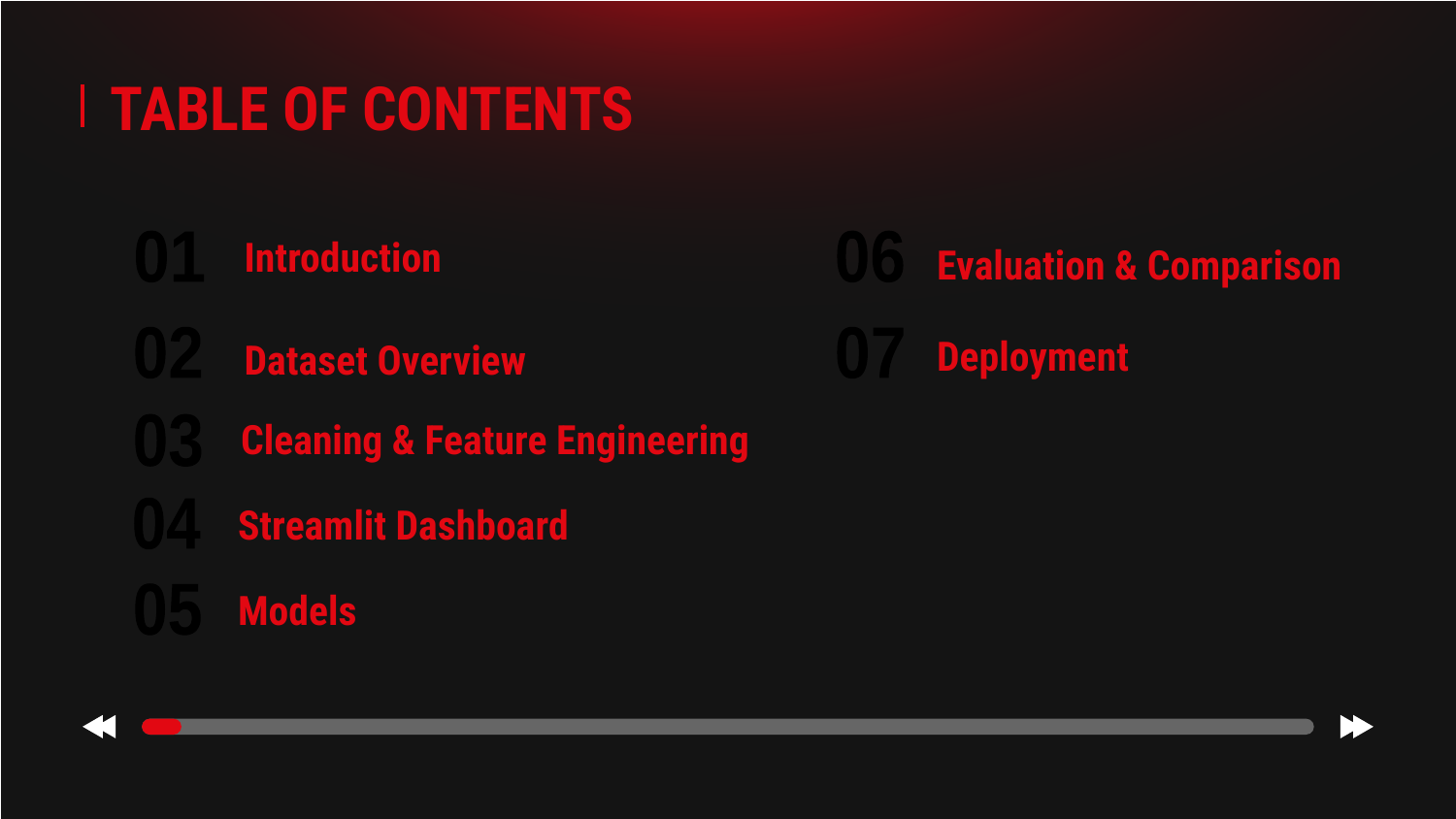

TABLE OF CONTENTS
01
01
06
# Introduction
Evaluation & Comparison
02
02
07
Deployment
Dataset Overview
03
03
Cleaning & Feature Engineering
05
04
04
Streamlit Dashboard
05
Models